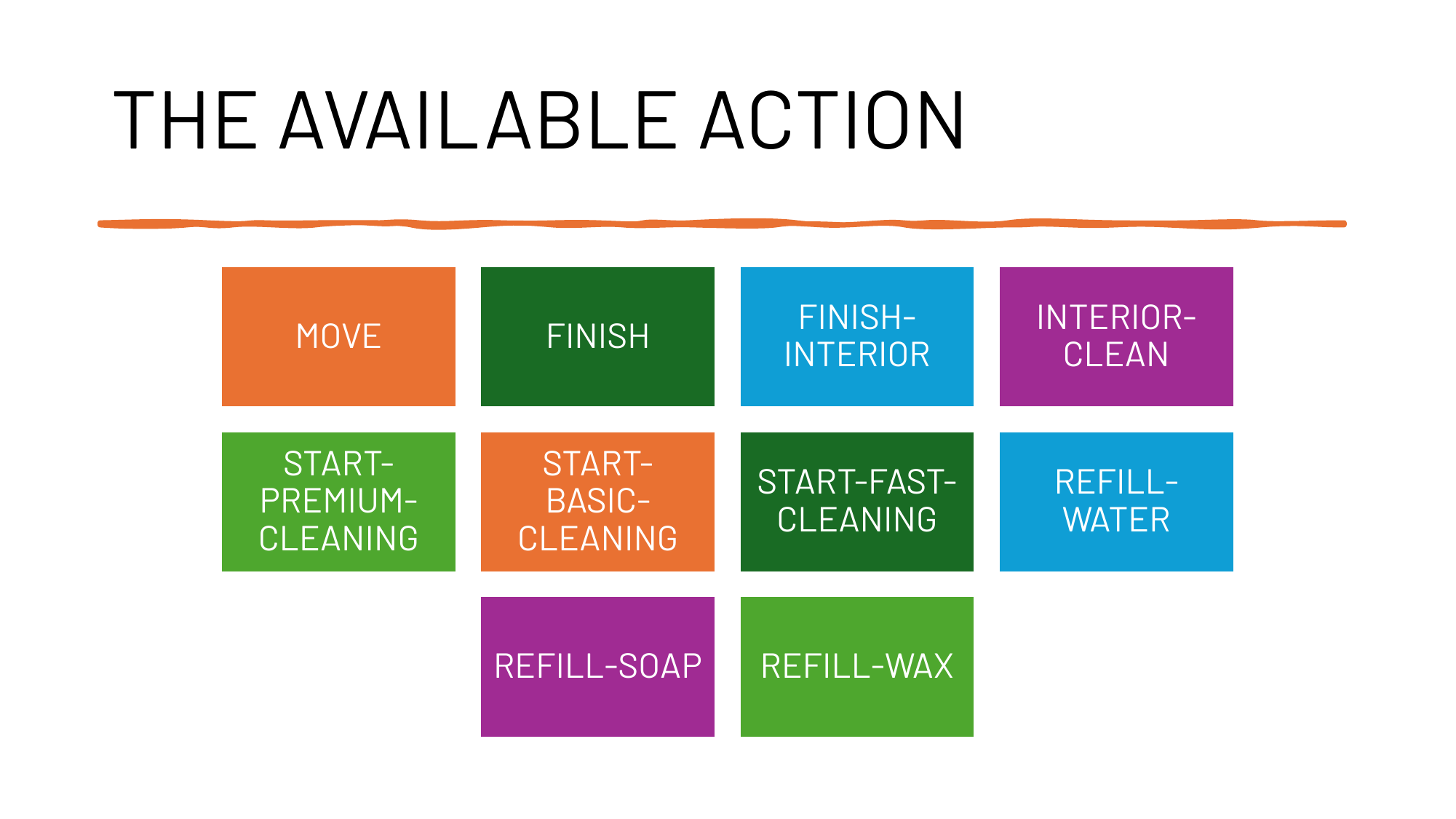

# THE AVAILABLE ACTION

MOVE
FINISH
FINISH-INTERIOR
INTERIOR-CLEAN
START-PREMIUM-CLEANING
START-BASIC-CLEANING
START-FAST-CLEANING
REFILL-WATER
REFILL-SOAP
REFILL-WAX